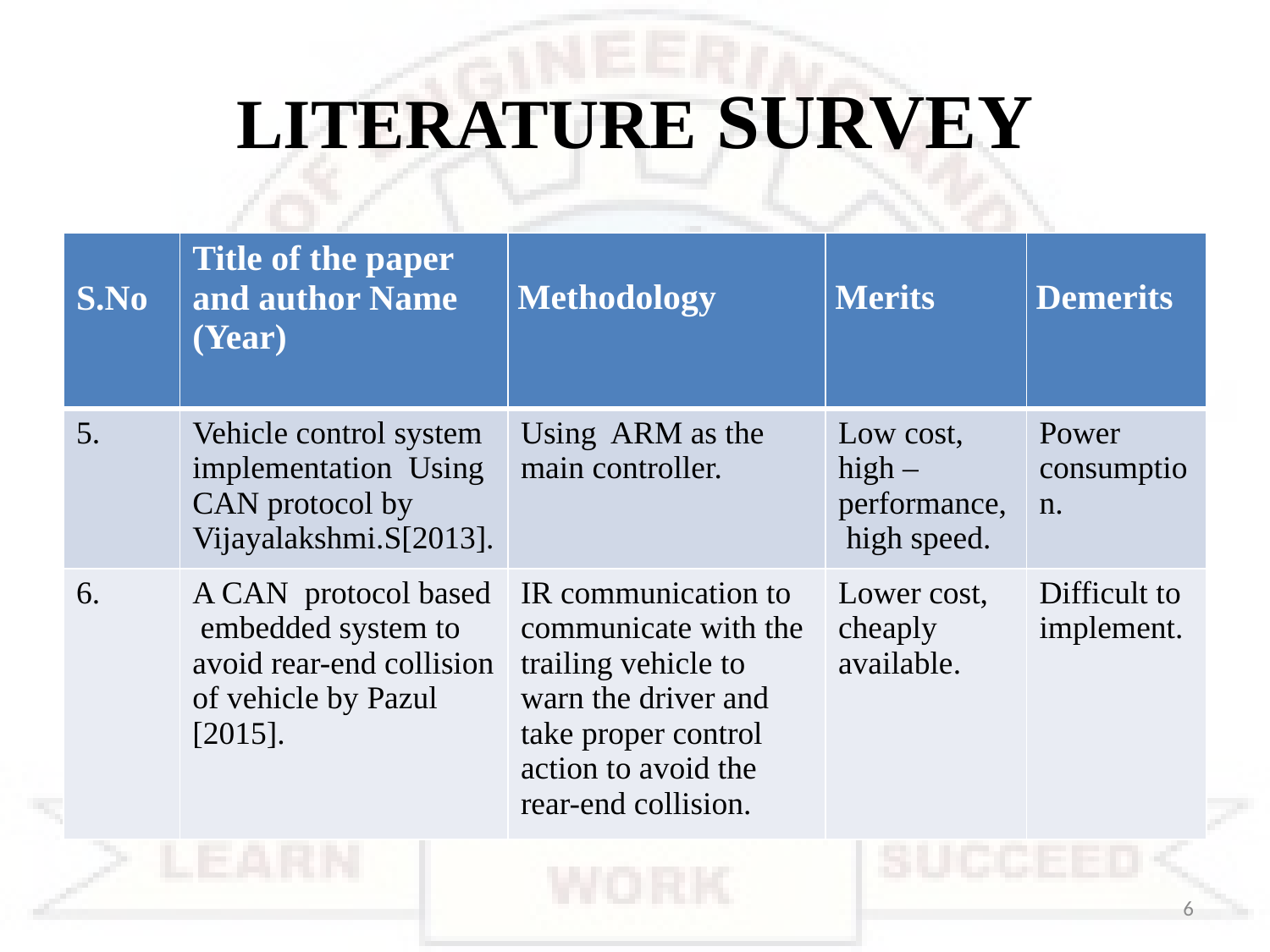

# LITERATURE SURVEY
| S.No | Title of the paper and author Name (Year) | Methodology | Merits | Demerits |
| --- | --- | --- | --- | --- |
| 5. | Vehicle control system implementation Using CAN protocol by Vijayalakshmi.S[2013]. | Using ARM as the main controller. | Low cost, high –performance, high speed. | Power consumption. |
| 6. | A CAN protocol based embedded system to avoid rear-end collision of vehicle by Pazul [2015]. | IR communication to communicate with the trailing vehicle to warn the driver and take proper control action to avoid the rear-end collision. | Lower cost, cheaply available. | Difficult to implement. |
6